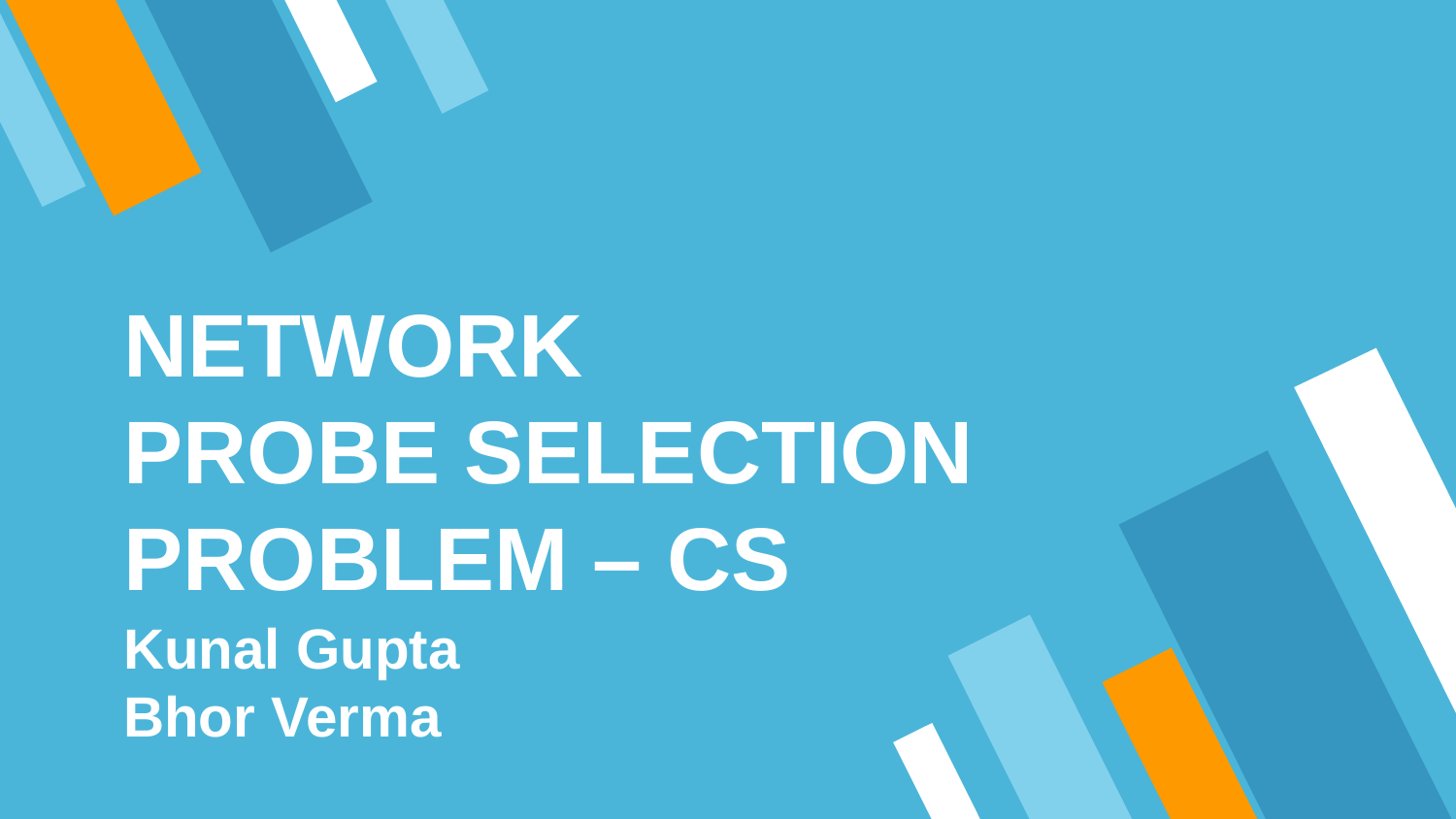

# NETWORK PROBE SELECTION PROBLEM – CS
Kunal Gupta
Bhor Verma